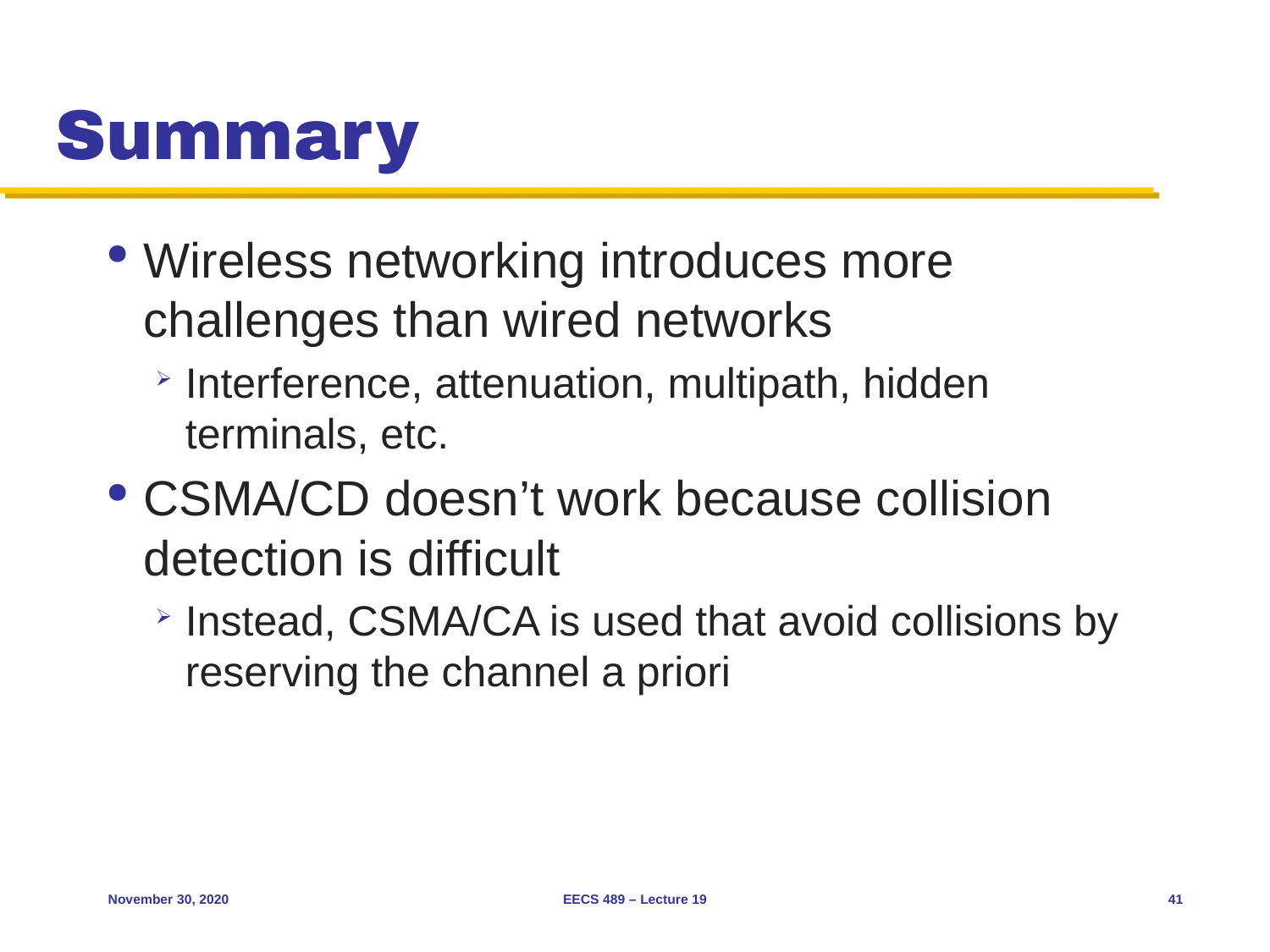

# Summary
Wireless networking introduces more challenges than wired networks
Interference, attenuation, multipath, hidden terminals, etc.
CSMA/CD doesn’t work because collision detection is difficult
Instead, CSMA/CA is used that avoid collisions by reserving the channel a priori

November 30, 2020
EECS 489 – Lecture 19
41